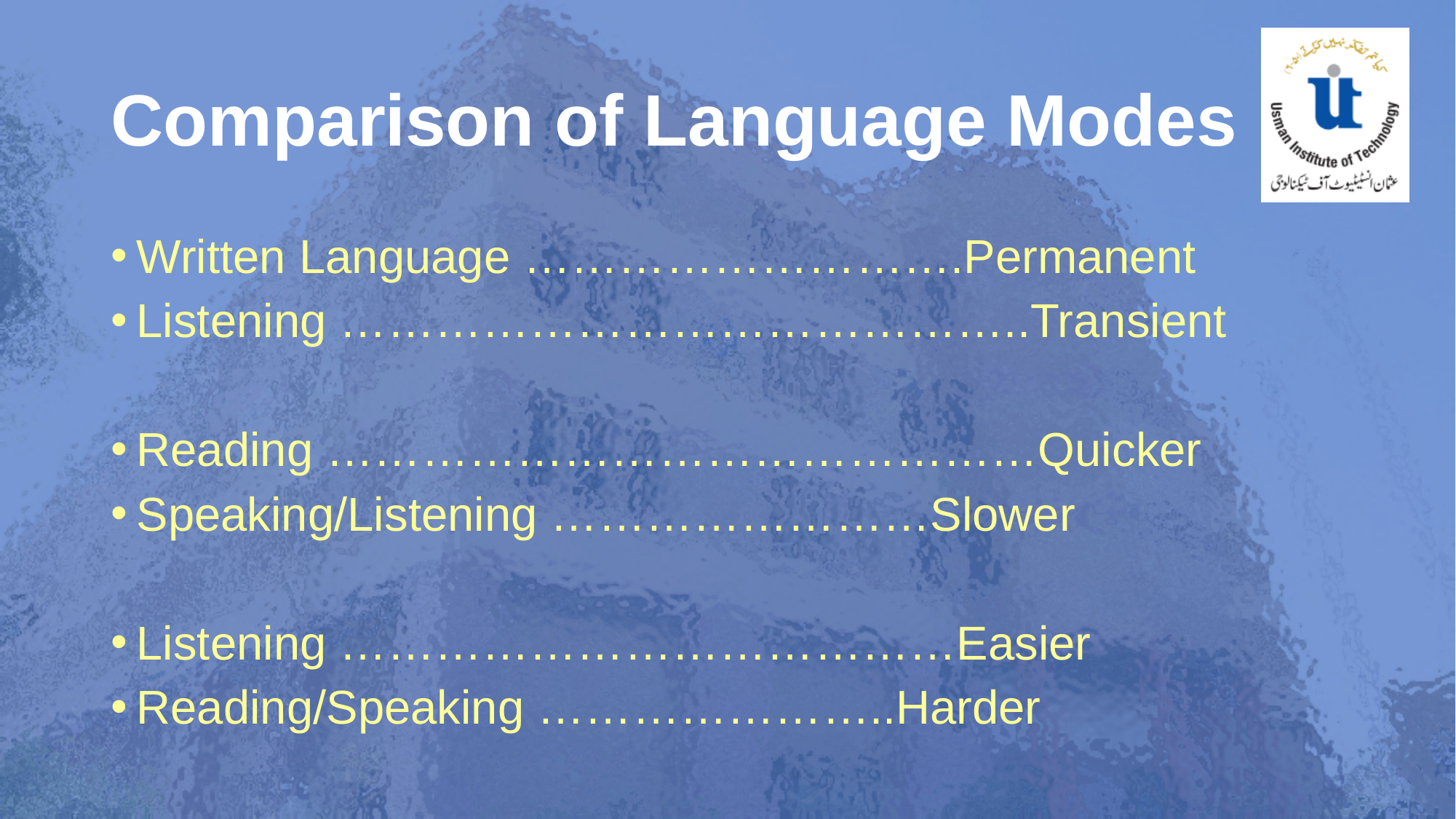

# Comparison of Language Modes
Written Language ……………………….Permanent
Listening ……………………………………..Transient

Reading ………………………………………Quicker
Speaking/Listening ……………………Slower

Listening …………………………………Easier
Reading/Speaking …………………..Harder